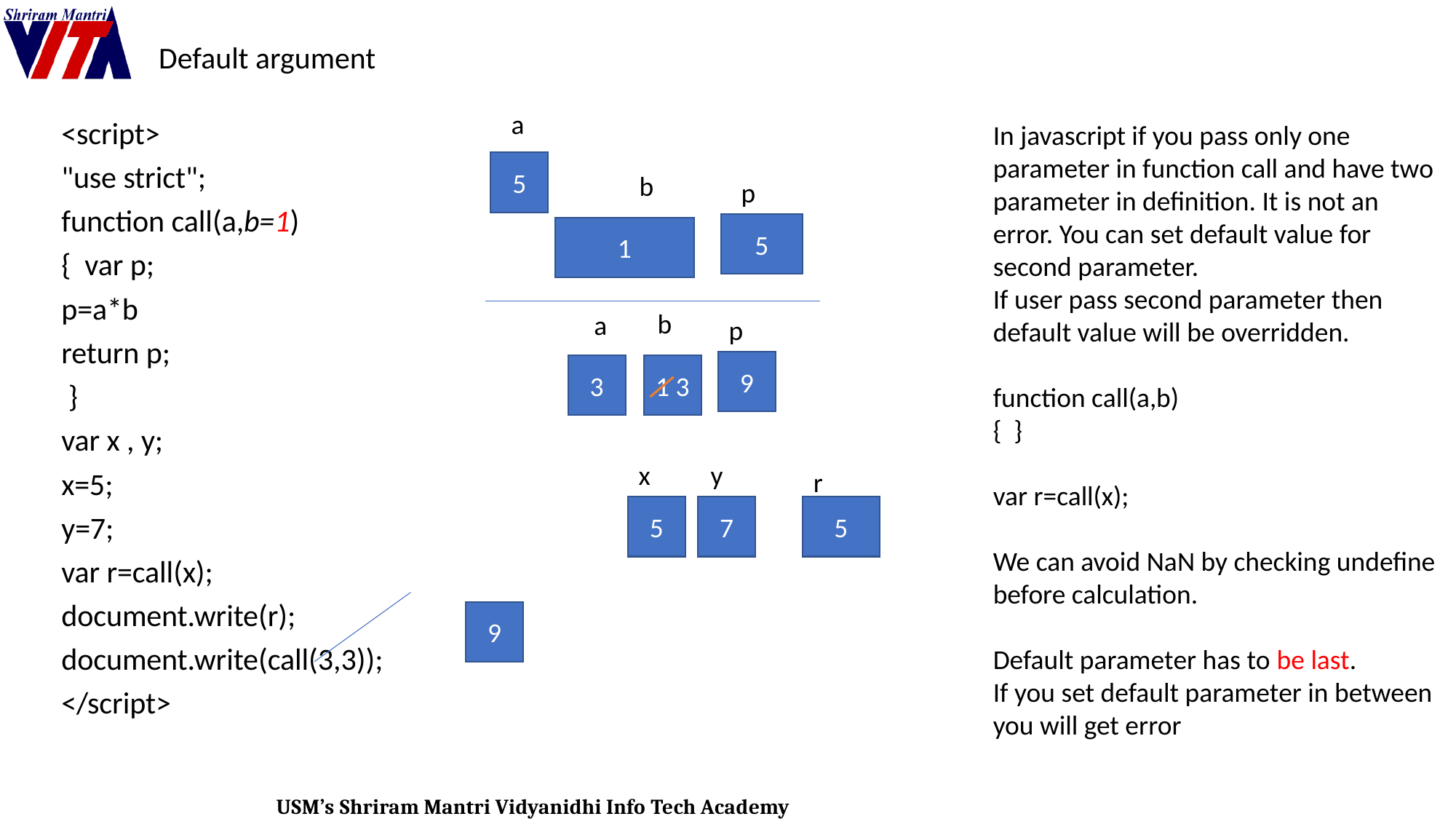

# Default argument
a
<script>
"use strict";
function call(a,b=1)
{  var p;
p=a*b
return p;
 }
var x , y;
x=5;
y=7;
var r=call(x);
document.write(r);
document.write(call(3,3));
</script>
In javascript if you pass only one parameter in function call and have two parameter in definition. It is not an error. You can set default value for second parameter.
If user pass second parameter then default value will be overridden.

function call(a,b)
{  }

var r=call(x);

We can avoid NaN by checking undefine before calculation.

Default parameter has to be last.
If you set default parameter in between you will get error

5
b
p
5
1
b
a
p
9
3
1 3
x
y
r
7
5
5
9